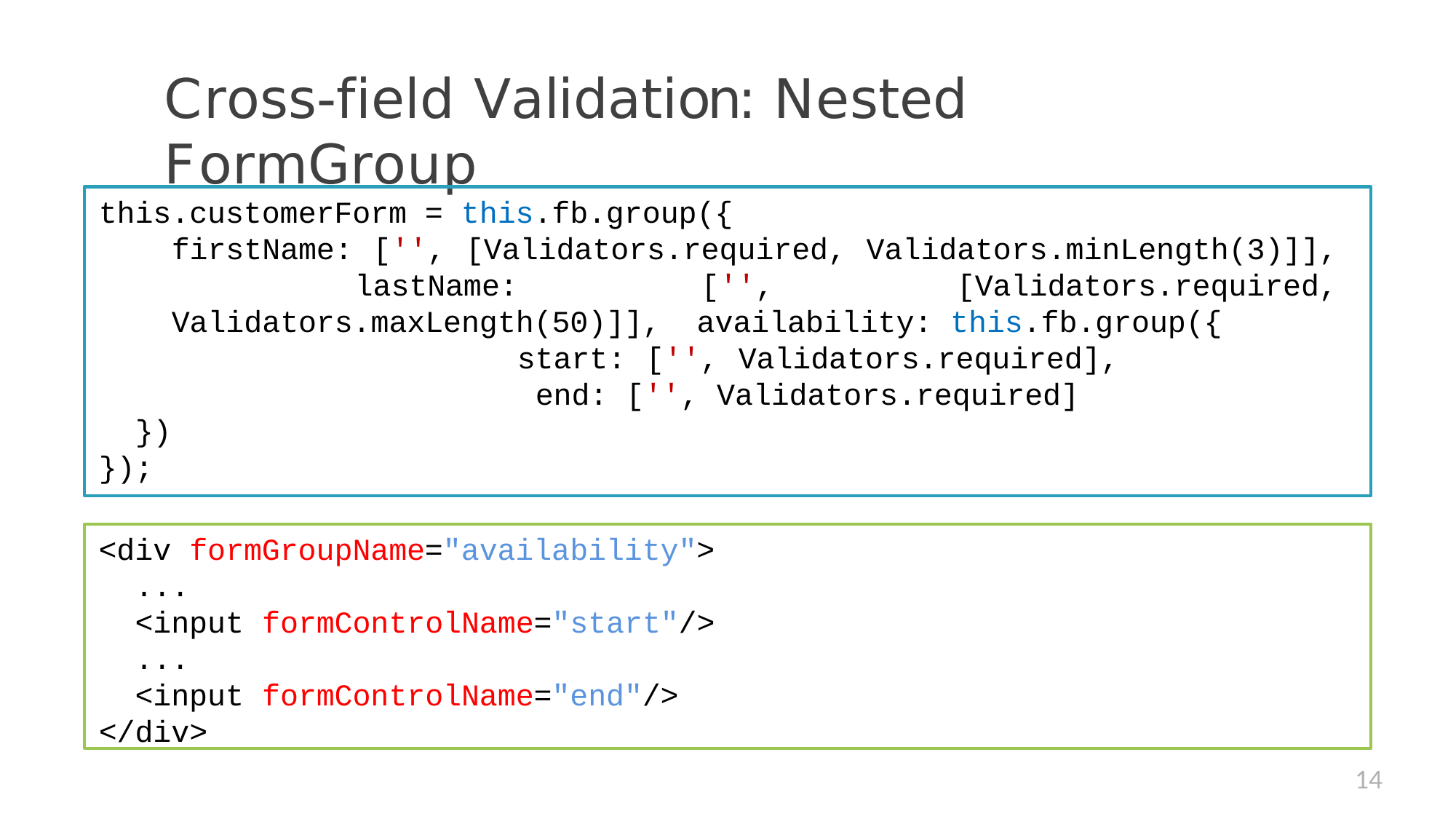

# Cross-field Validation: Nested FormGroup

this.customerForm = this.fb.group({
firstName: ['', [Validators.required, Validators.minLength(3)]],  lastName: ['', [Validators.required, Validators.maxLength(50)]],  availability: this.fb.group({
start: ['', Validators.required],  end: ['', Validators.required]
})
});
<div formGroupName="availability">
...
<input formControlName="start"/>
...
<input formControlName="end"/>
</div>
14